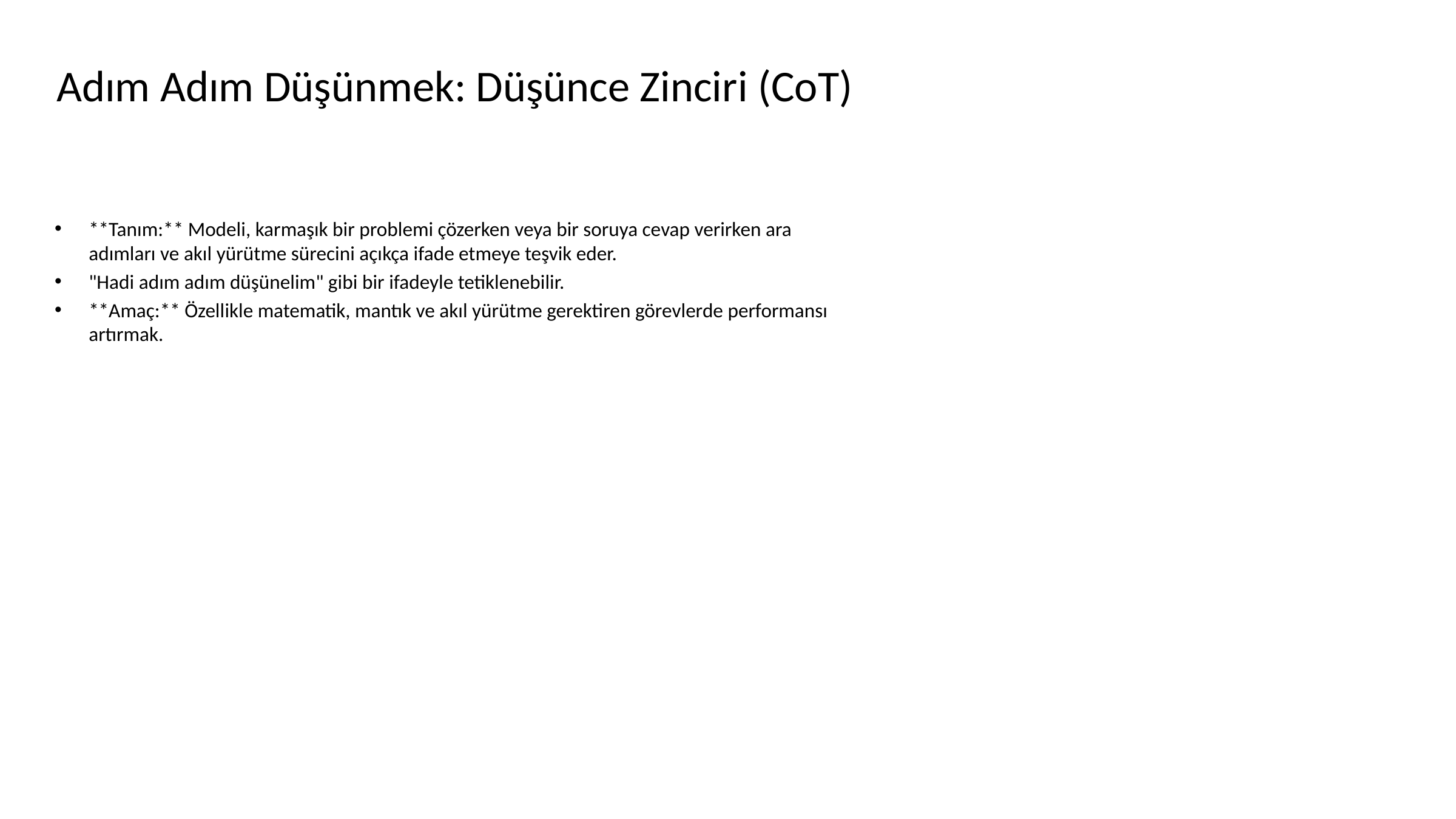

# Adım Adım Düşünmek: Düşünce Zinciri (CoT)

**Tanım:** Modeli, karmaşık bir problemi çözerken veya bir soruya cevap verirken ara adımları ve akıl yürütme sürecini açıkça ifade etmeye teşvik eder.
"Hadi adım adım düşünelim" gibi bir ifadeyle tetiklenebilir.
**Amaç:** Özellikle matematik, mantık ve akıl yürütme gerektiren görevlerde performansı artırmak.